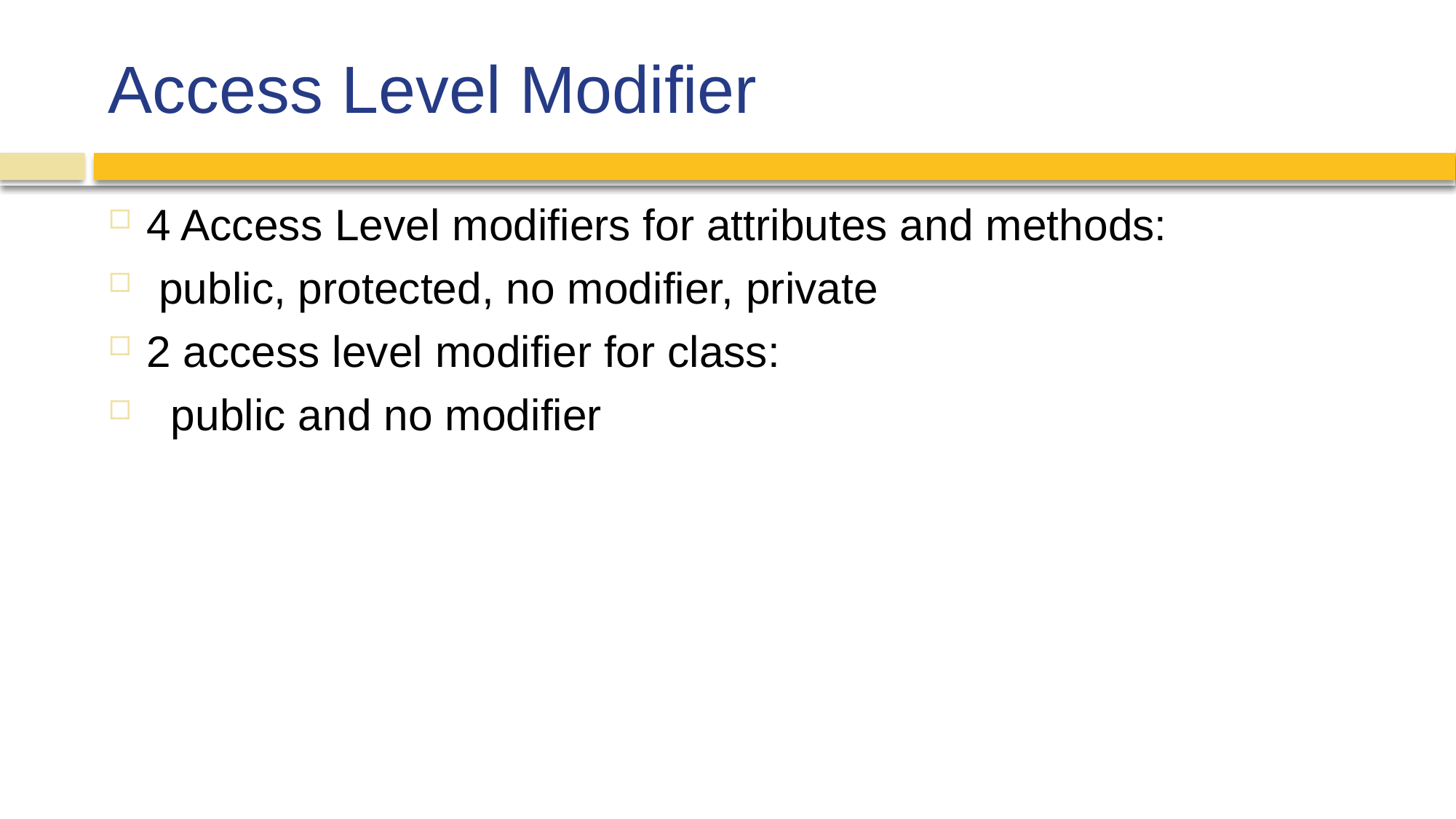

# Access Level Modifier
4 Access Level modifiers for attributes and methods:
 public, protected, no modifier, private
2 access level modifier for class:
  public and no modifier